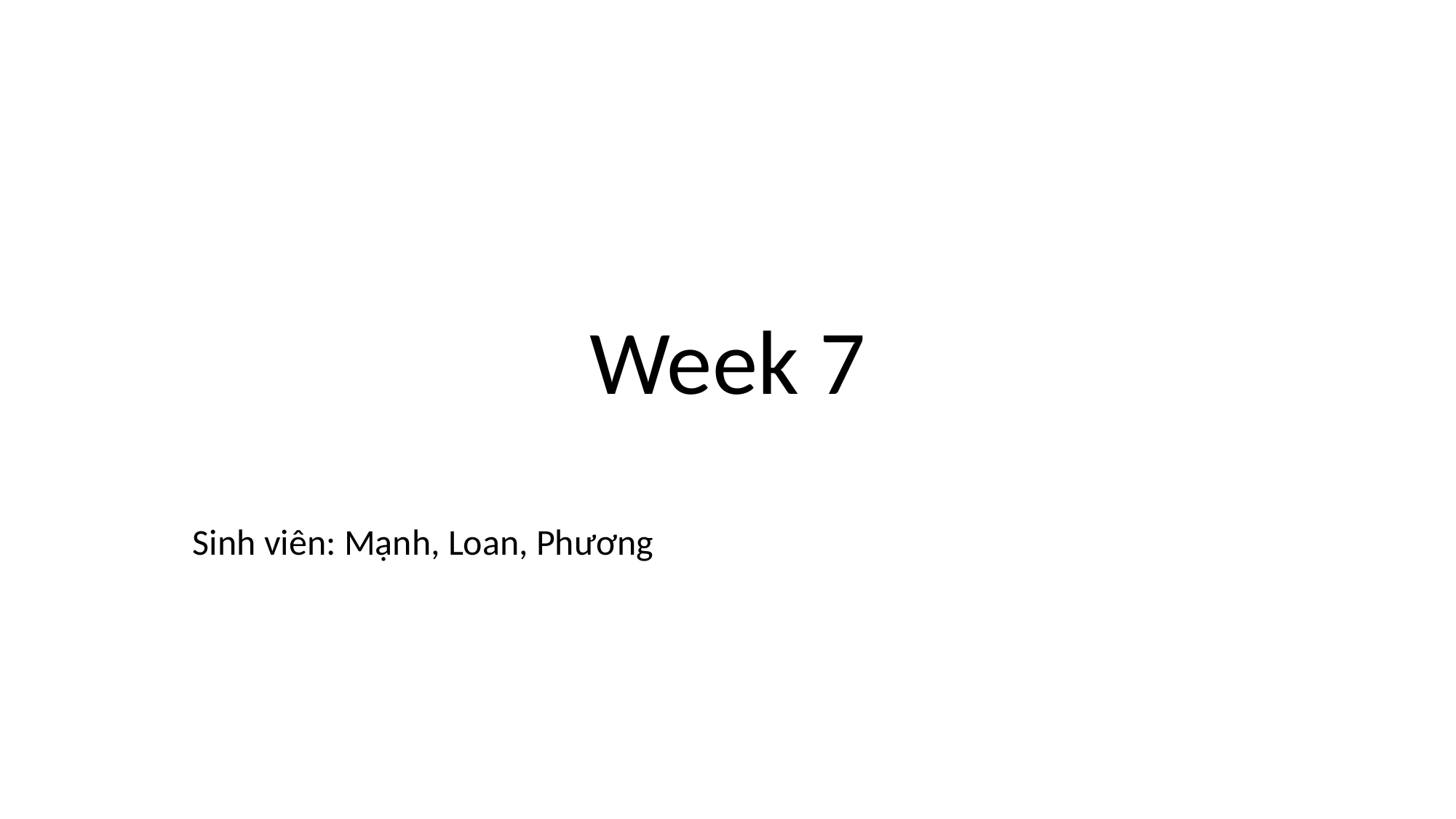

# Week 7
Sinh viên: Mạnh, Loan, Phương